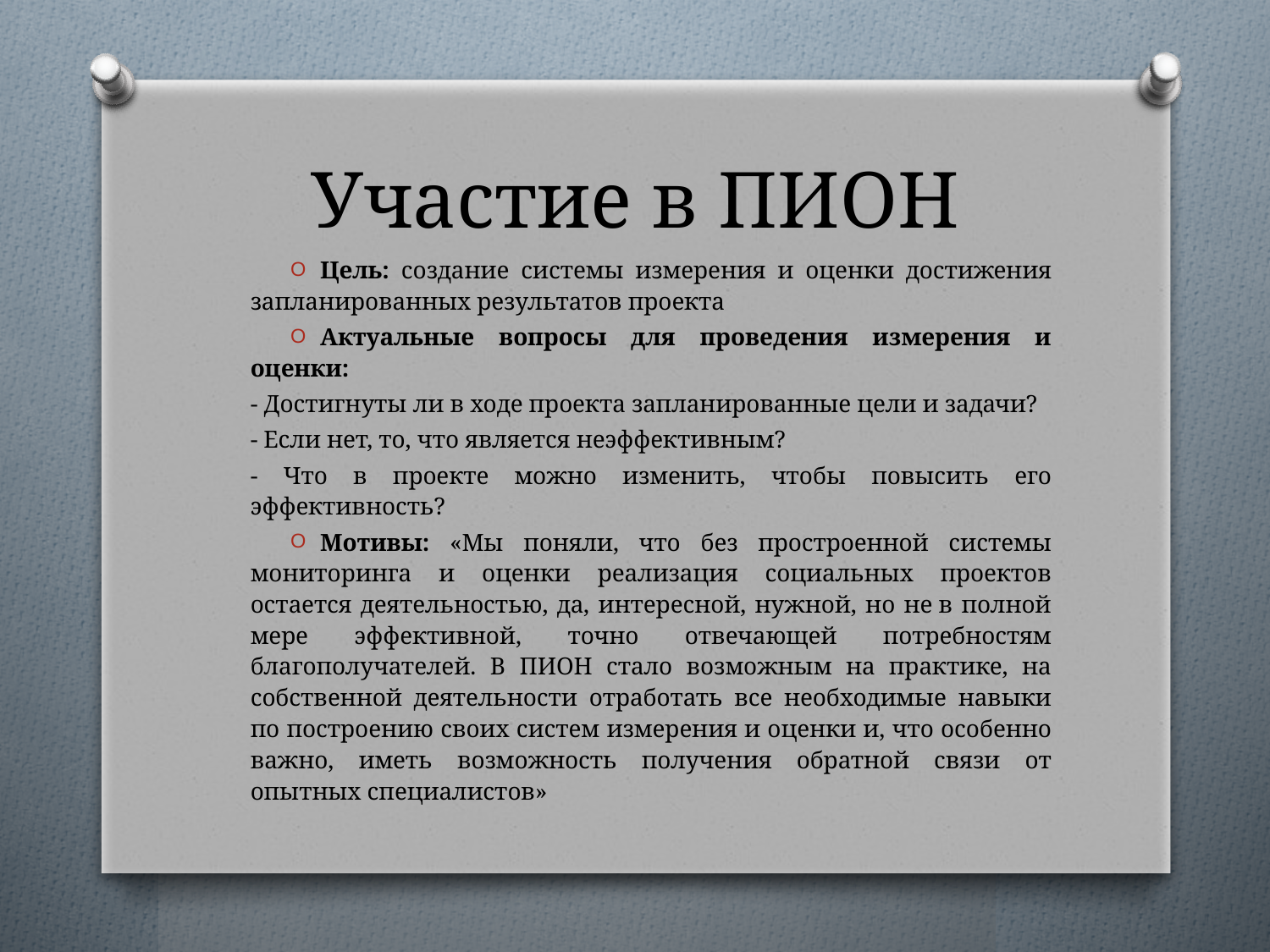

# Участие в ПИОН
Цель: создание системы измерения и оценки достижения запланированных результатов проекта
Актуальные вопросы для проведения измерения и оценки:
- Достигнуты ли в ходе проекта запланированные цели и задачи?
- Если нет, то, что является неэффективным?
- Что в проекте можно изменить, чтобы повысить его эффективность?
Мотивы: «Мы поняли, что без простроенной системы мониторинга и оценки реализация социальных проектов остается деятельностью, да, интересной, нужной, но не в полной мере эффективной, точно отвечающей потребностям благополучателей. В ПИОН стало возможным на практике, на собственной деятельности отработать все необходимые навыки по построению своих систем измерения и оценки и, что особенно важно, иметь возможность получения обратной связи от опытных специалистов»